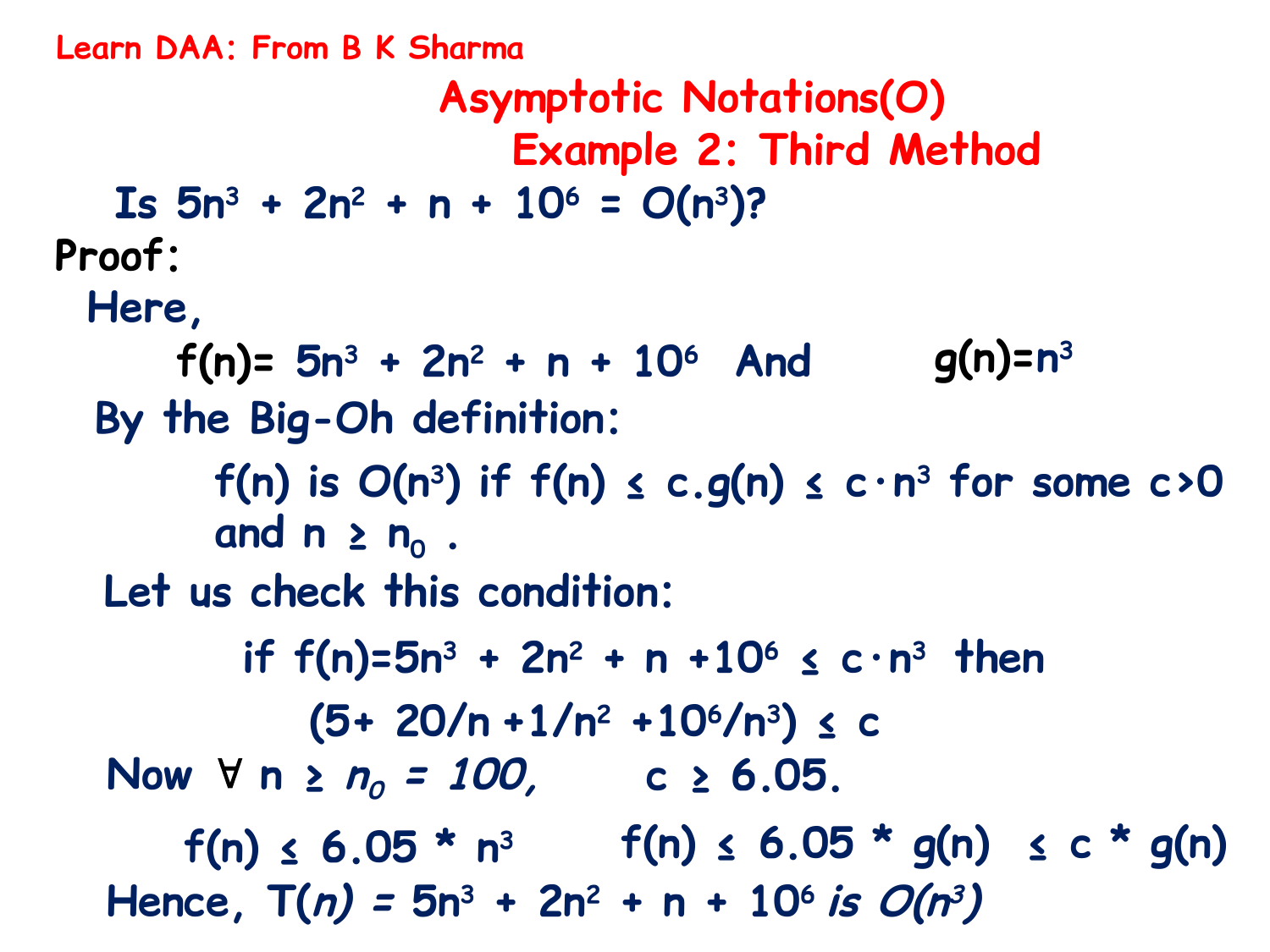

Learn DAA: From B K Sharma
Asymptotic Notations(O)
Example 2: Third Method
Is 5n3 + 2n2 + n + 106 = O(n3)?
Proof:
Here,
g(n)=n3
And
f(n)= 5n3 + 2n2 + n + 106
By the Big-Oh definition:
f(n) is O(n3) if f(n) ≤ c.g(n) ≤ c·n3 for some c>0 and n ≥ n0 .
Let us check this condition:
if f(n)=5n3 + 2n2 + n +106 ≤ c·n3
then
(5+ 20/n +1/n2 +106/n3) ≤ c
Now ∀ n ≥ n0 = 100,
c ≥ 6.05.
f(n) ≤ 6.05 * g(n)  ≤ c * g(n)
f(n) ≤ 6.05 * n3
Hence, T(n) = 5n3 + 2n2 + n + 106 is O(n3)